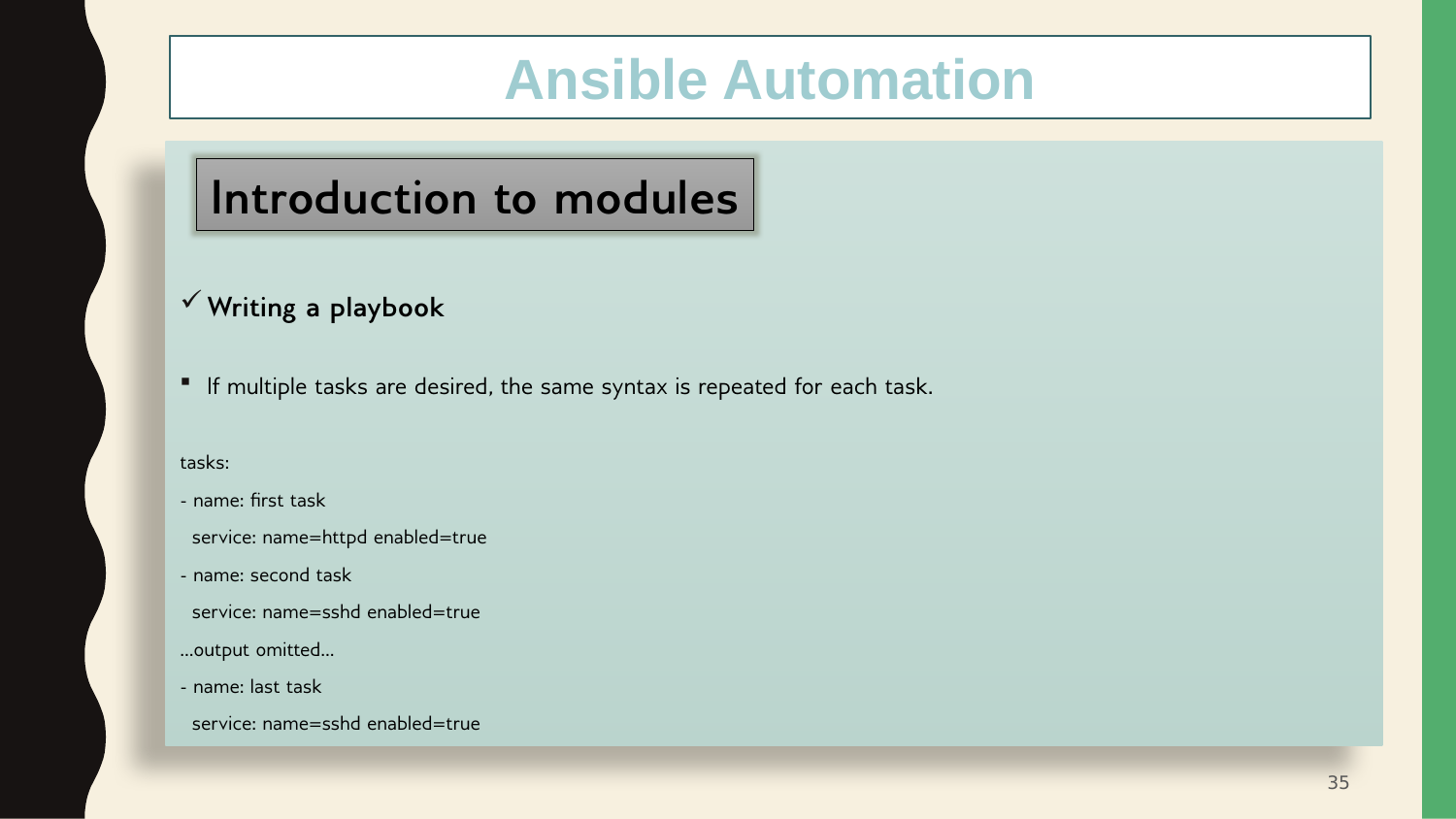

Ansible Automation
#

Writing a playbook

If multiple tasks are desired, the same syntax is repeated for each task.

tasks:
- name: first task
  service: name=httpd enabled=true
- name: second task
  service: name=sshd enabled=true
...output omitted...
- name: last task
  service: name=sshd enabled=true

Introduction to modules
35